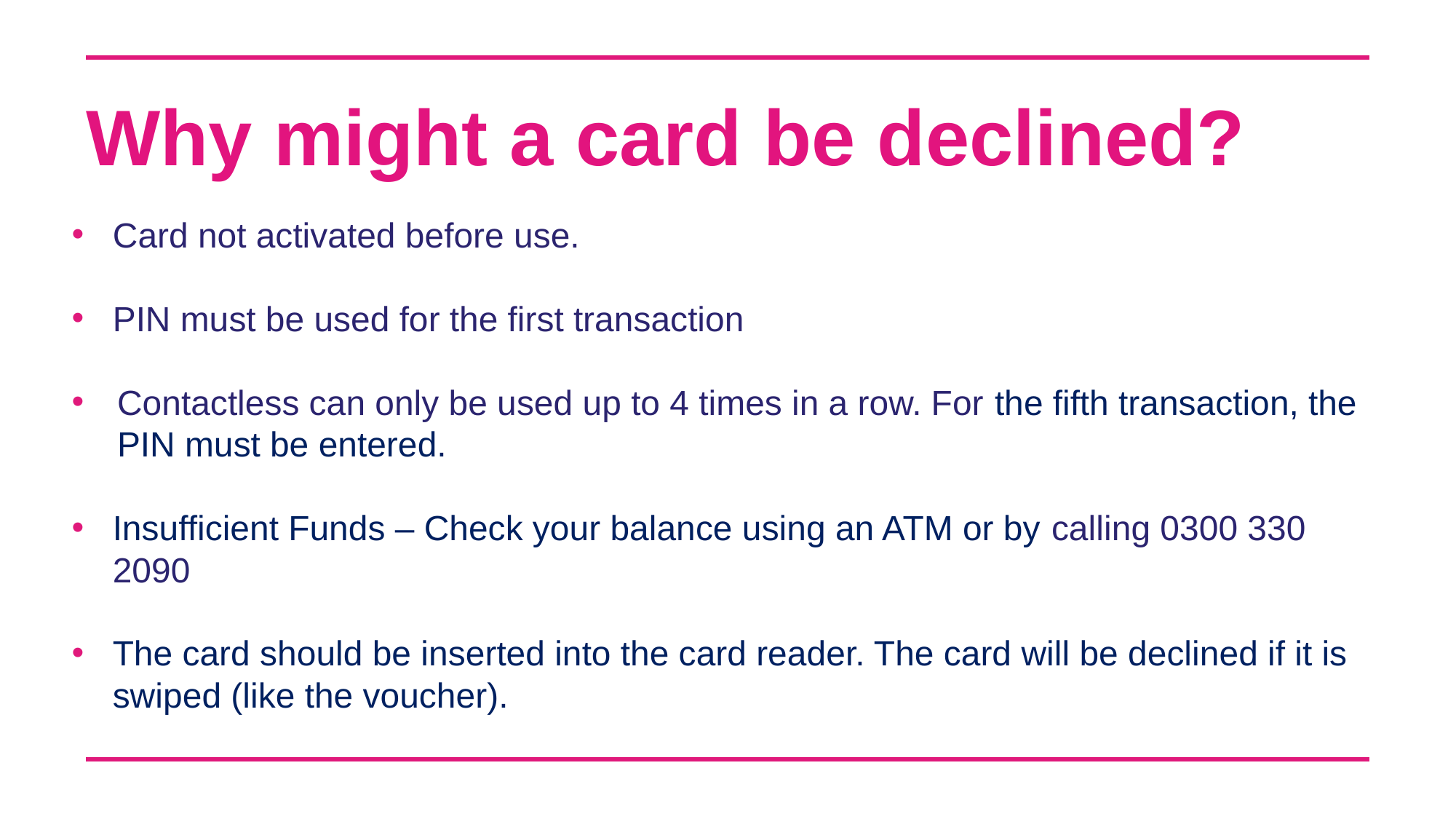

Why might a card be declined?
Card not activated before use.

PIN must be used for the first transaction

Contactless can only be used up to 4 times in a row. For the fifth transaction, the PIN must be entered.

Insufficient Funds – Check your balance using an ATM or by calling 0300 330 2090

The card should be inserted into the card reader. The card will be declined if it is swiped (like the voucher).